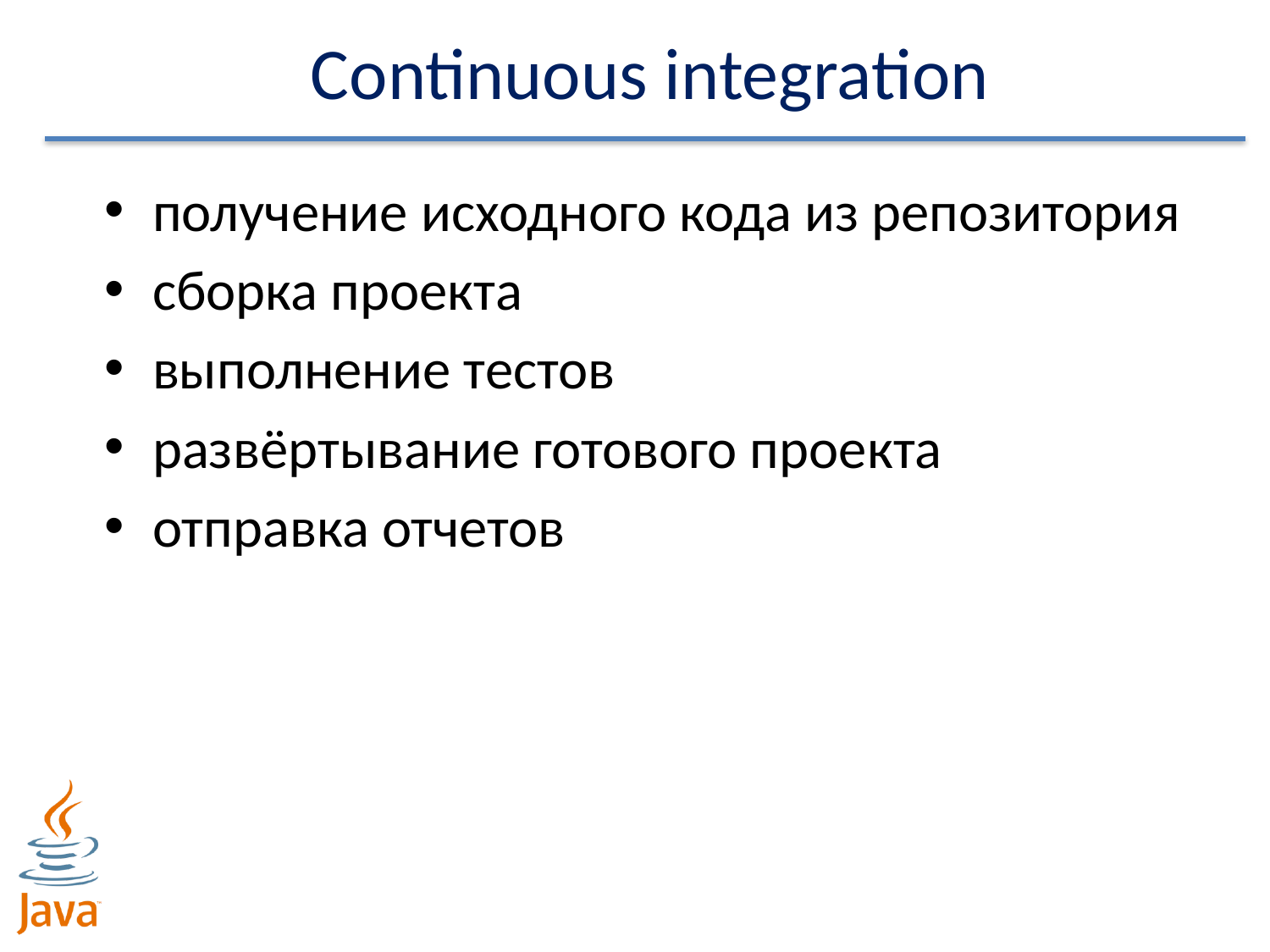

# Continuous integration
получение исходного кода из репозитория
сборка проекта
выполнение тестов
развёртывание готового проекта
отправка отчетов